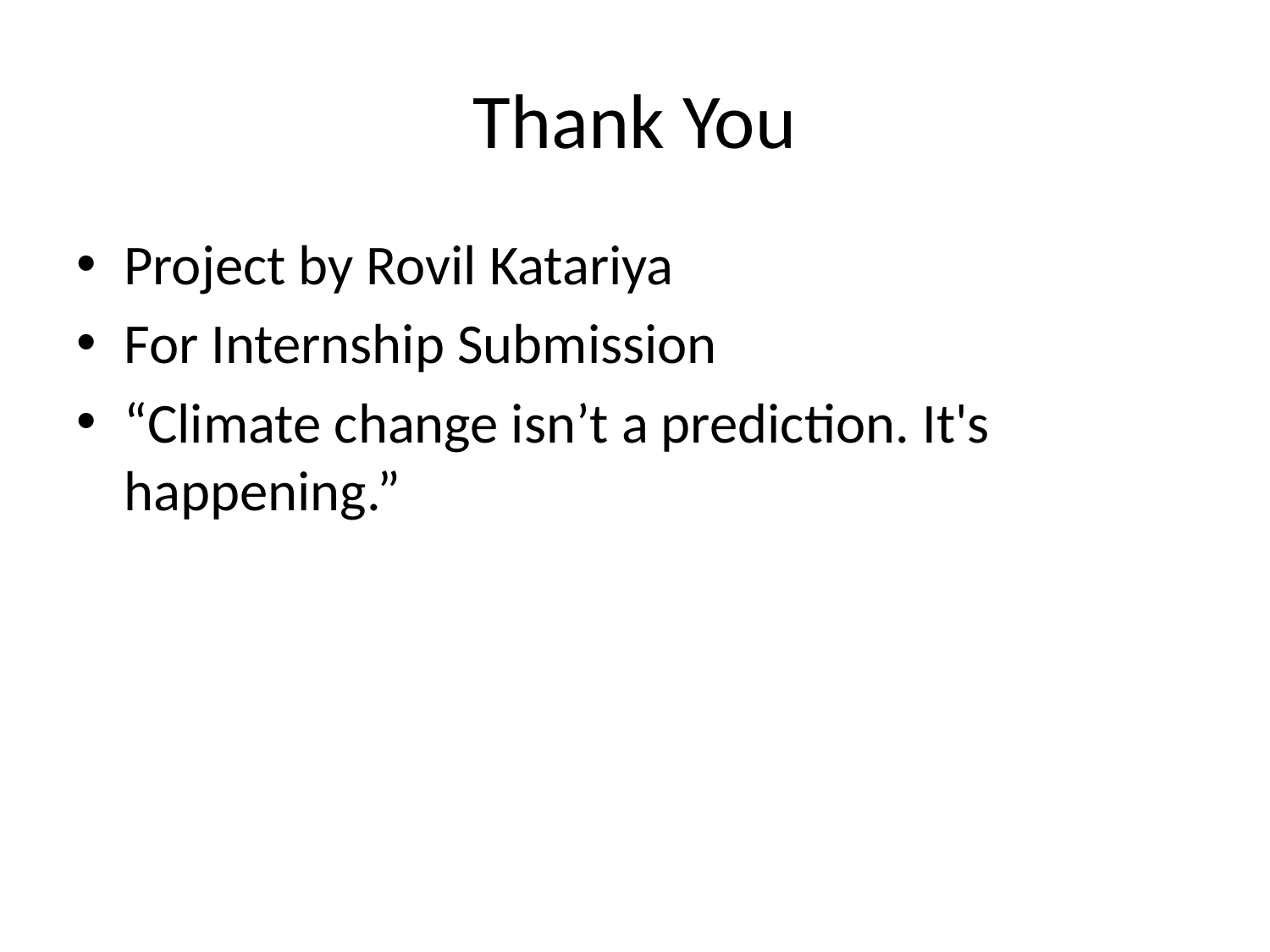

# Thank You
Project by Rovil Katariya
For Internship Submission
“Climate change isn’t a prediction. It's happening.”